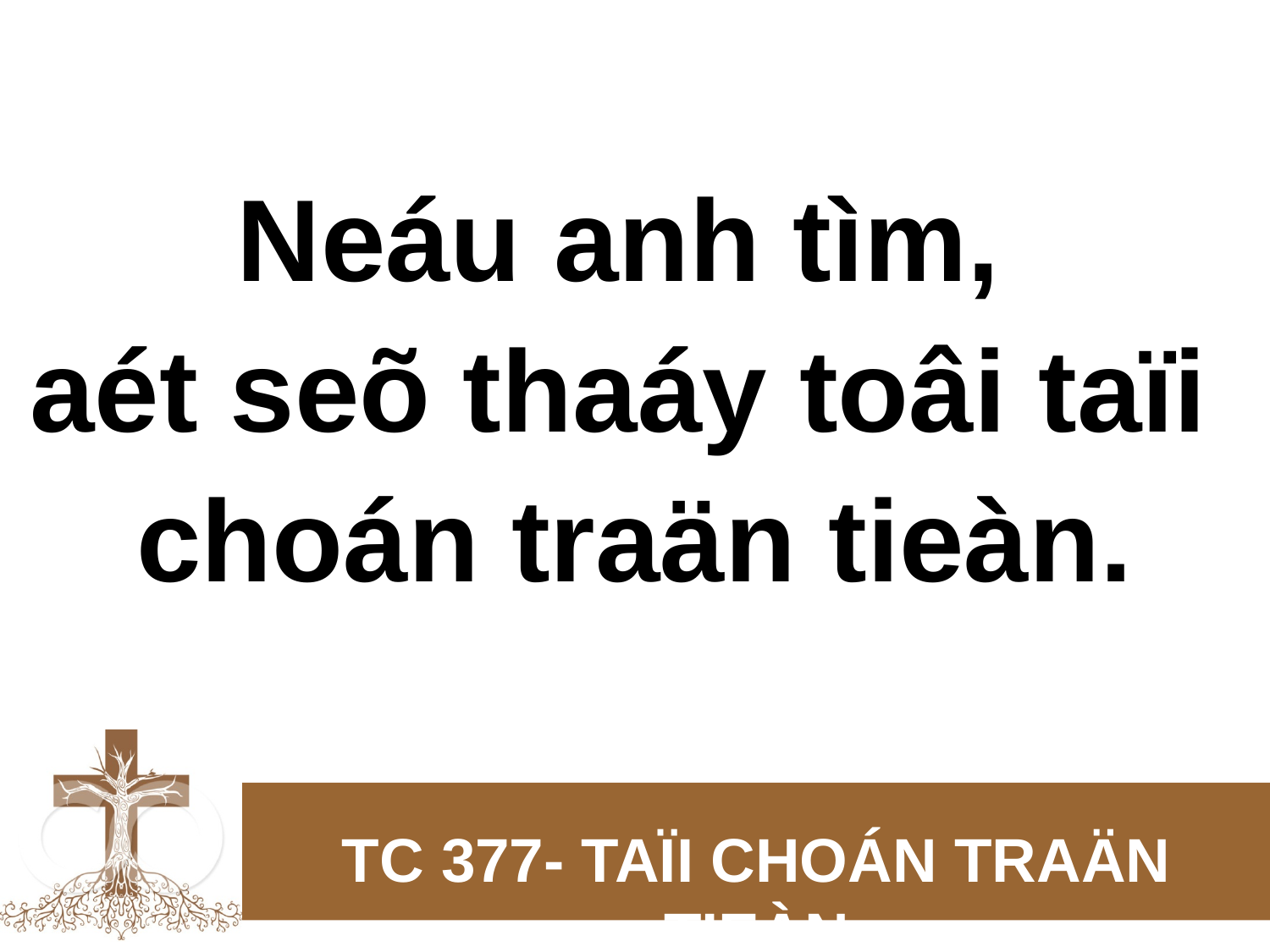

Neáu anh tìm,
aét seõ thaáy toâi taïi
choán traän tieàn.
TC 377- TAÏI CHOÁN TRAÄN TIEÀN